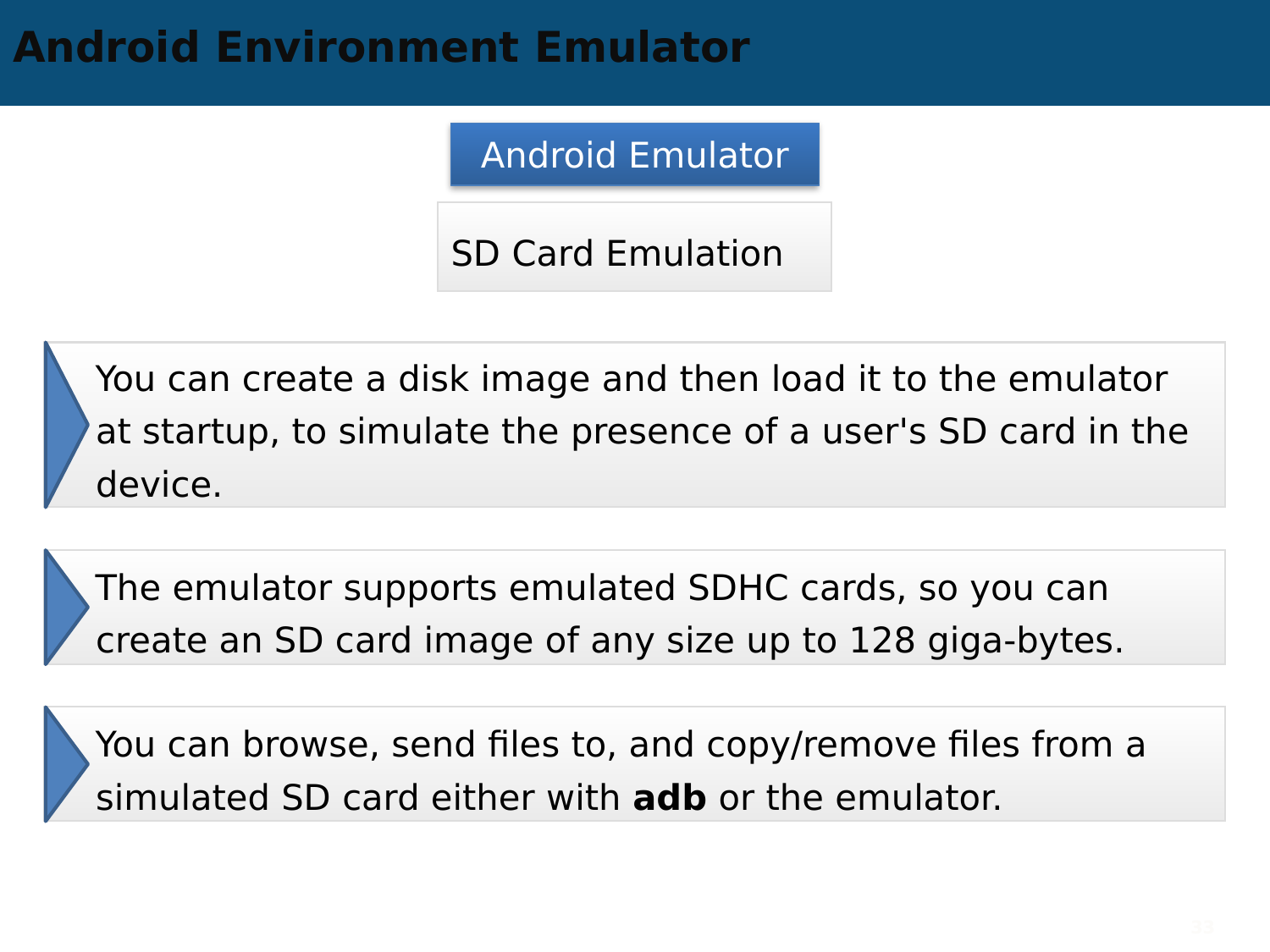

# Android Environment Emulator
Android Emulator
SD Card Emulation
You can create a disk image and then load it to the emulator at startup, to simulate the presence of a user's SD card in the device.

The emulator supports emulated SDHC cards, so you can create an SD card image of any size up to 128 giga-bytes.

You can browse, send files to, and copy/remove files from a simulated SD card either with adb or the emulator.